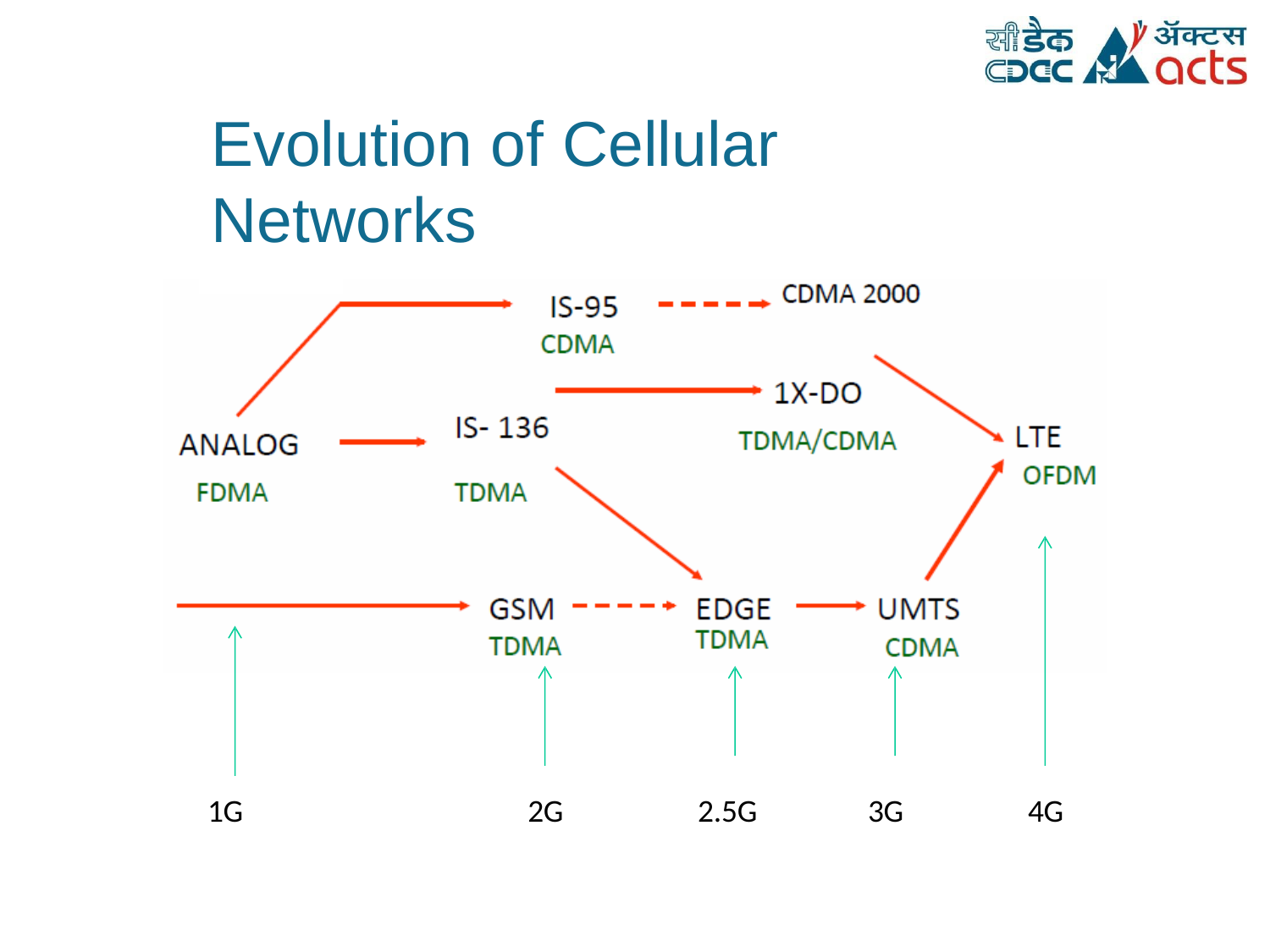

Evolution of	Cellular Networks

1G
2G
2.5G
3G
4G